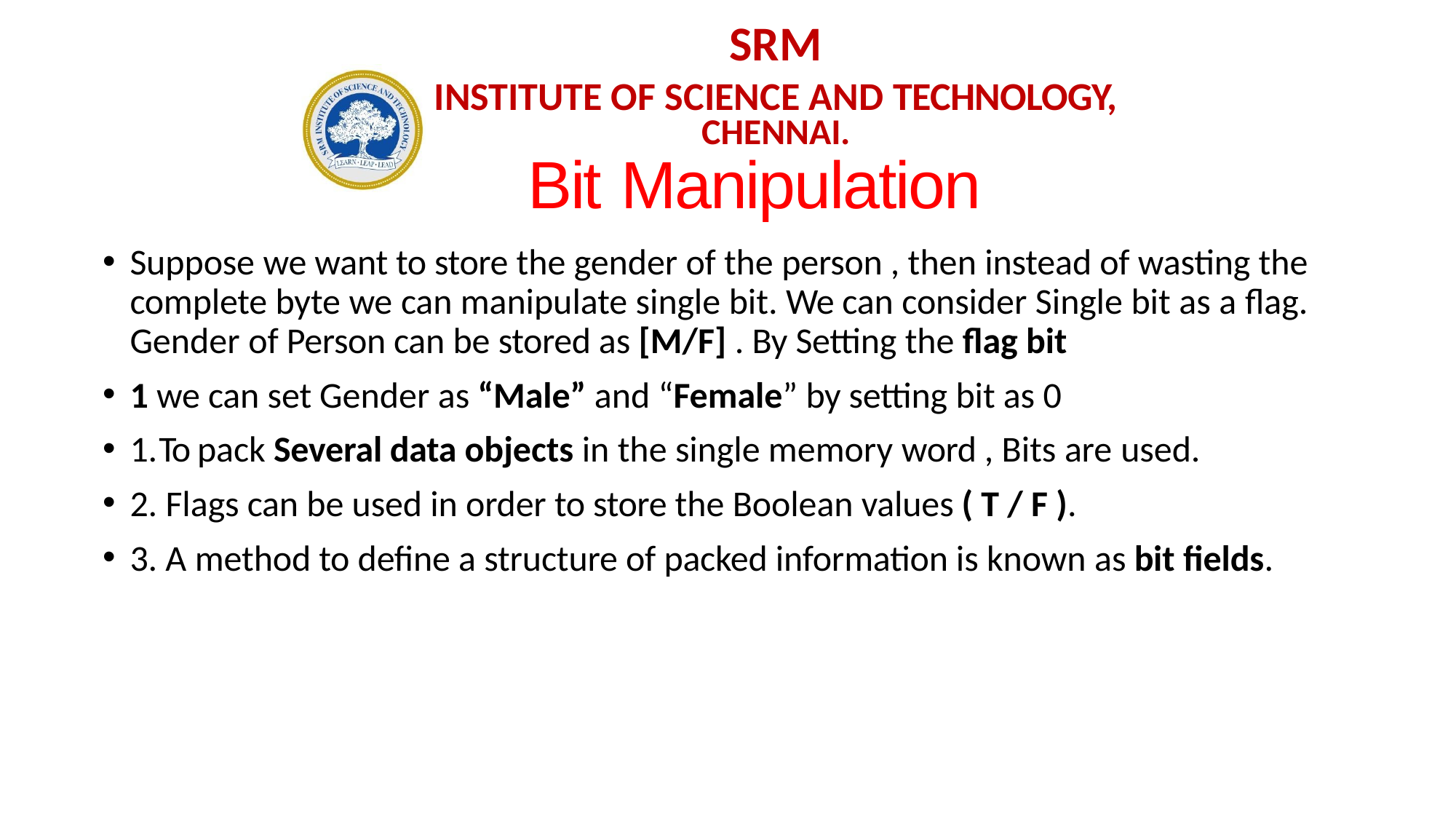

# SRM

INSTITUTE OF SCIENCE AND TECHNOLOGY,
CHENNAI.
Bit Manipulation
Suppose we want to store the gender of the person , then instead of wasting the  complete byte we can manipulate single bit. We can consider Single bit as a flag.  Gender of Person can be stored as [M/F] . By Setting the flag bit
1 we can set Gender as “Male” and “Female” by setting bit as 0
1.	To pack Several data objects in the single memory word , Bits are used.
2. Flags can be used in order to store the Boolean values ( T / F ).
3. A method to define a structure of packed information is known as bit fields.